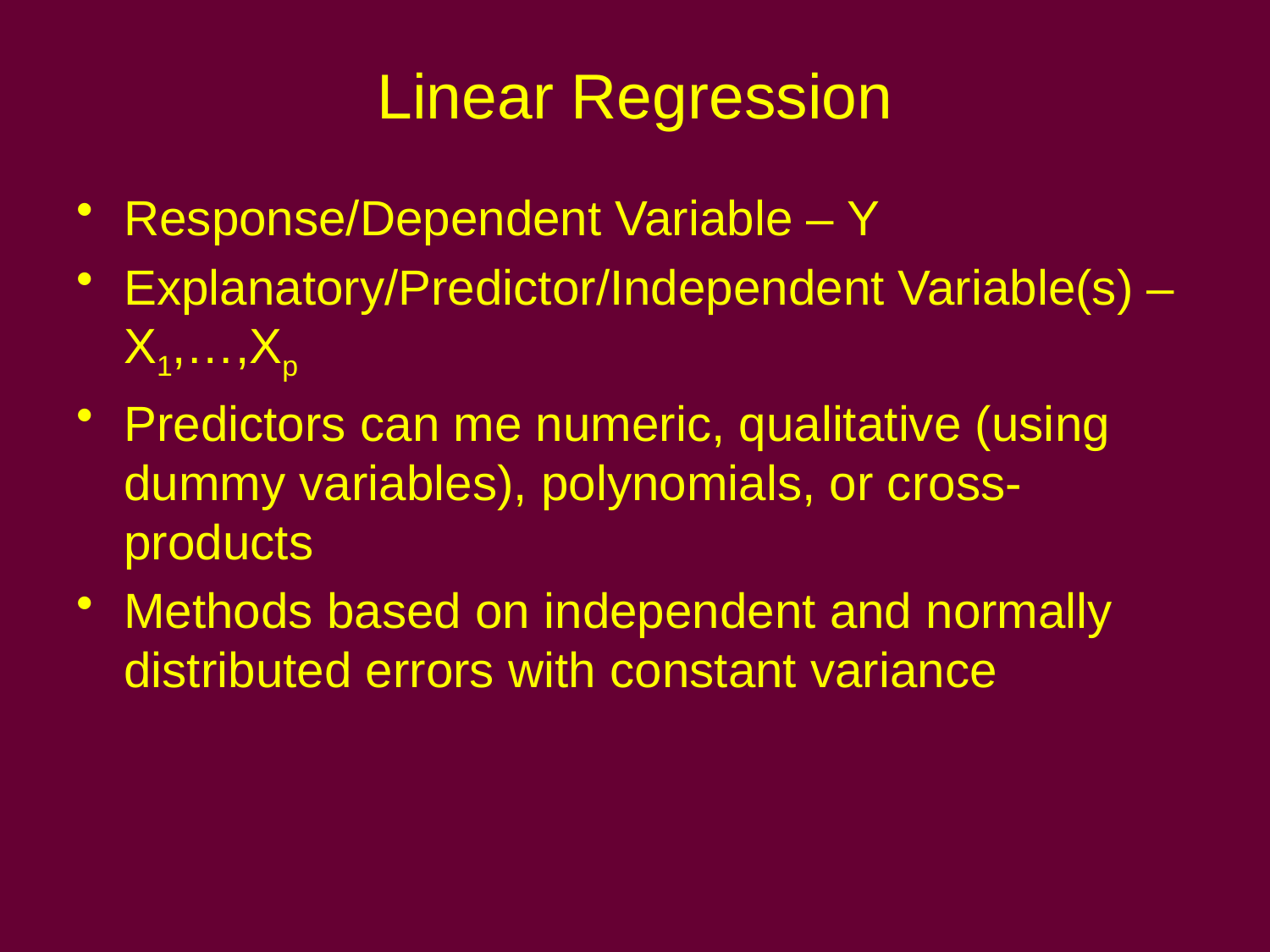

# Linear Regression
Response/Dependent Variable – Y
Explanatory/Predictor/Independent Variable(s) – X1,…,Xp
Predictors can me numeric, qualitative (using dummy variables), polynomials, or cross-products
Methods based on independent and normally distributed errors with constant variance